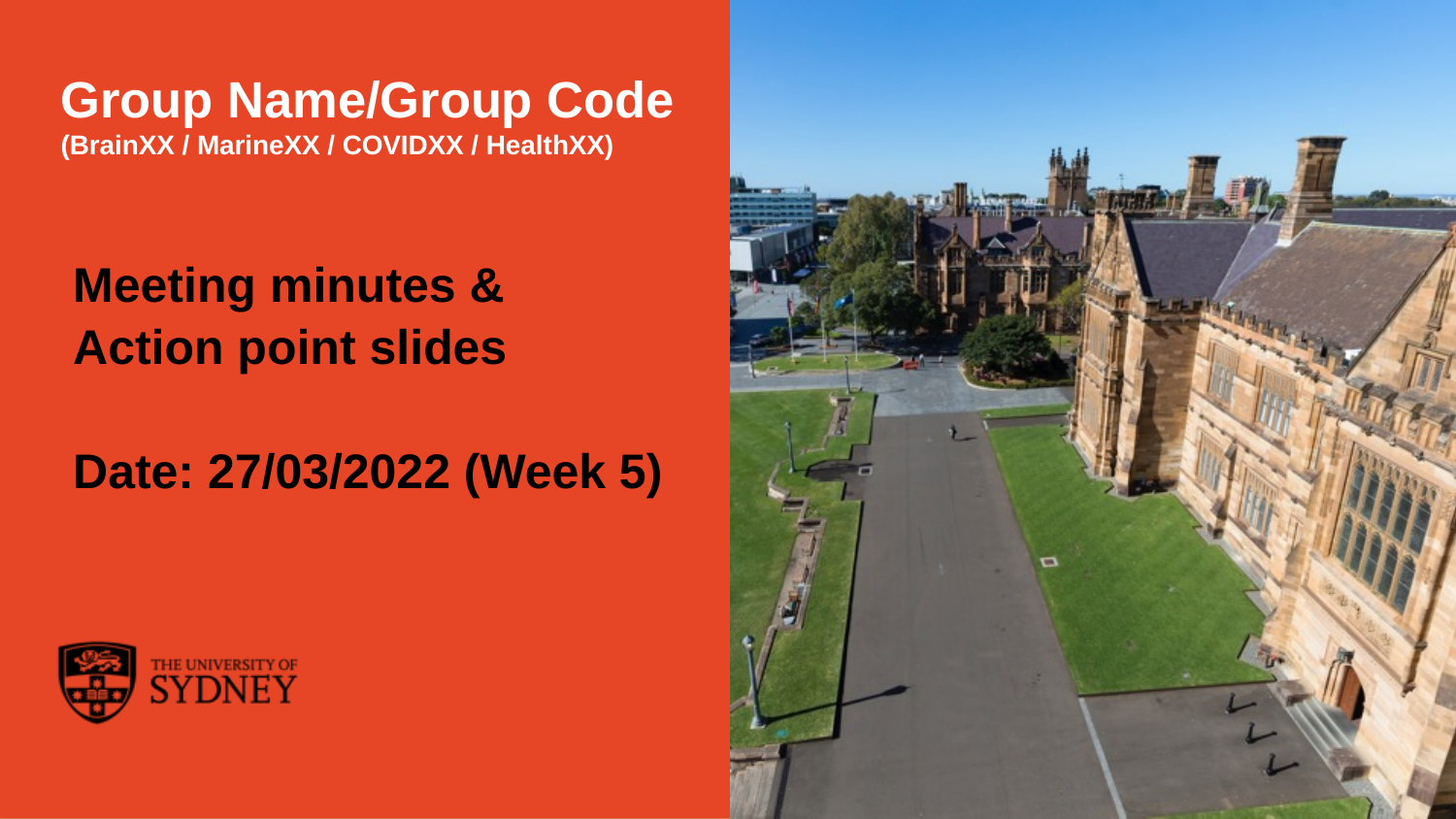

# Group Name/Group Code (BrainXX / MarineXX / COVIDXX / HealthXX)
Meeting minutes &
Action point slides

Date: 27/03/2022 (Week 5)